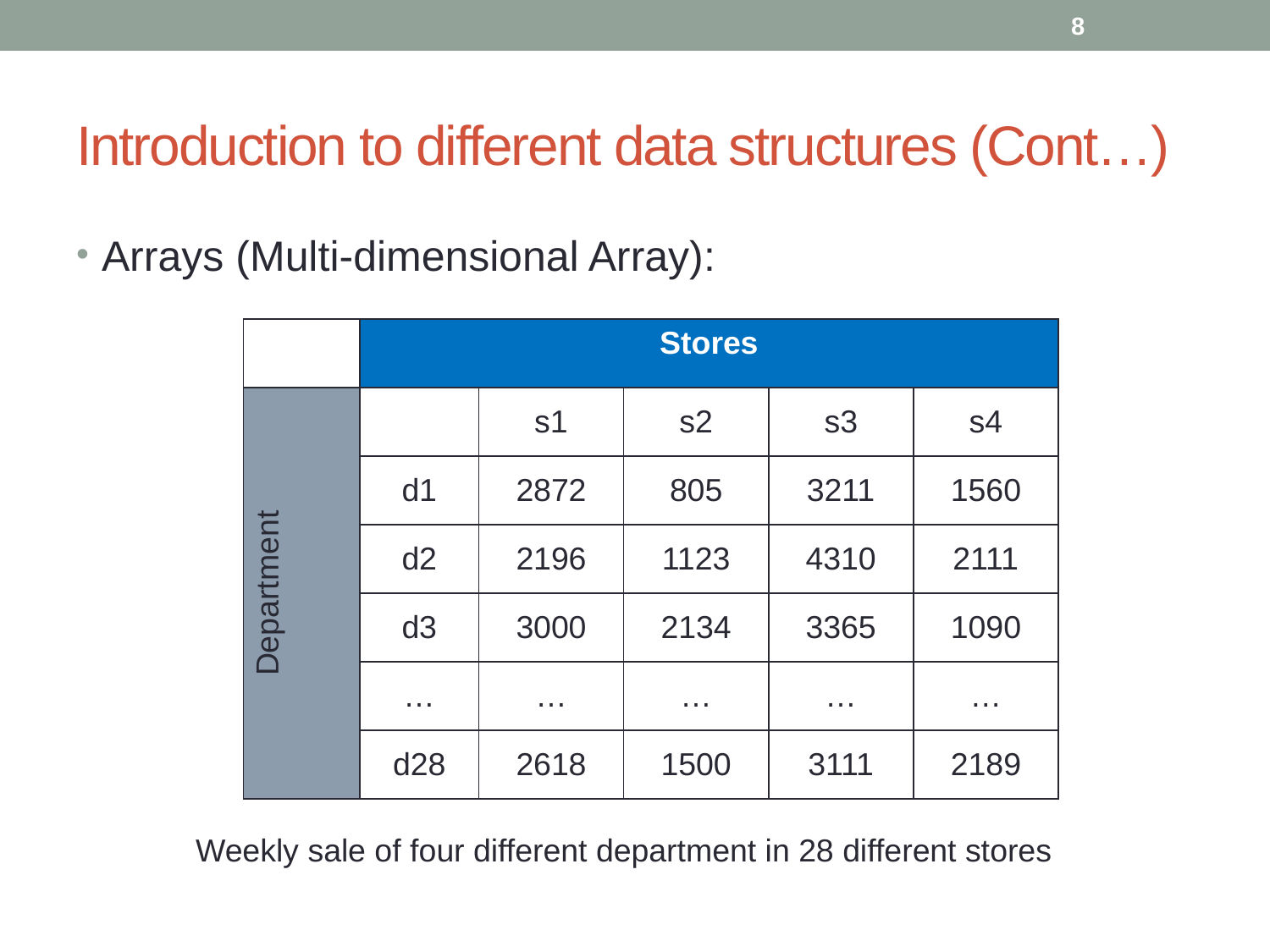

8
# Introduction to different data structures (Cont…)
Arrays (Multi-dimensional Array):

|  | Stores |  |  |  |  |
| --- | --- | --- | --- | --- | --- |
| Department |  | s1 | s2 | s3 | s4 |
|  | d1 | 2872 | 805 | 3211 | 1560 |
|  | d2 | 2196 | 1123 | 4310 | 2111 |
|  | d3 | 3000 | 2134 | 3365 | 1090 |
|  | … | … | … | … | … |
|  | d28 | 2618 | 1500 | 3111 | 2189 |
Weekly sale of four different department in 28 different stores